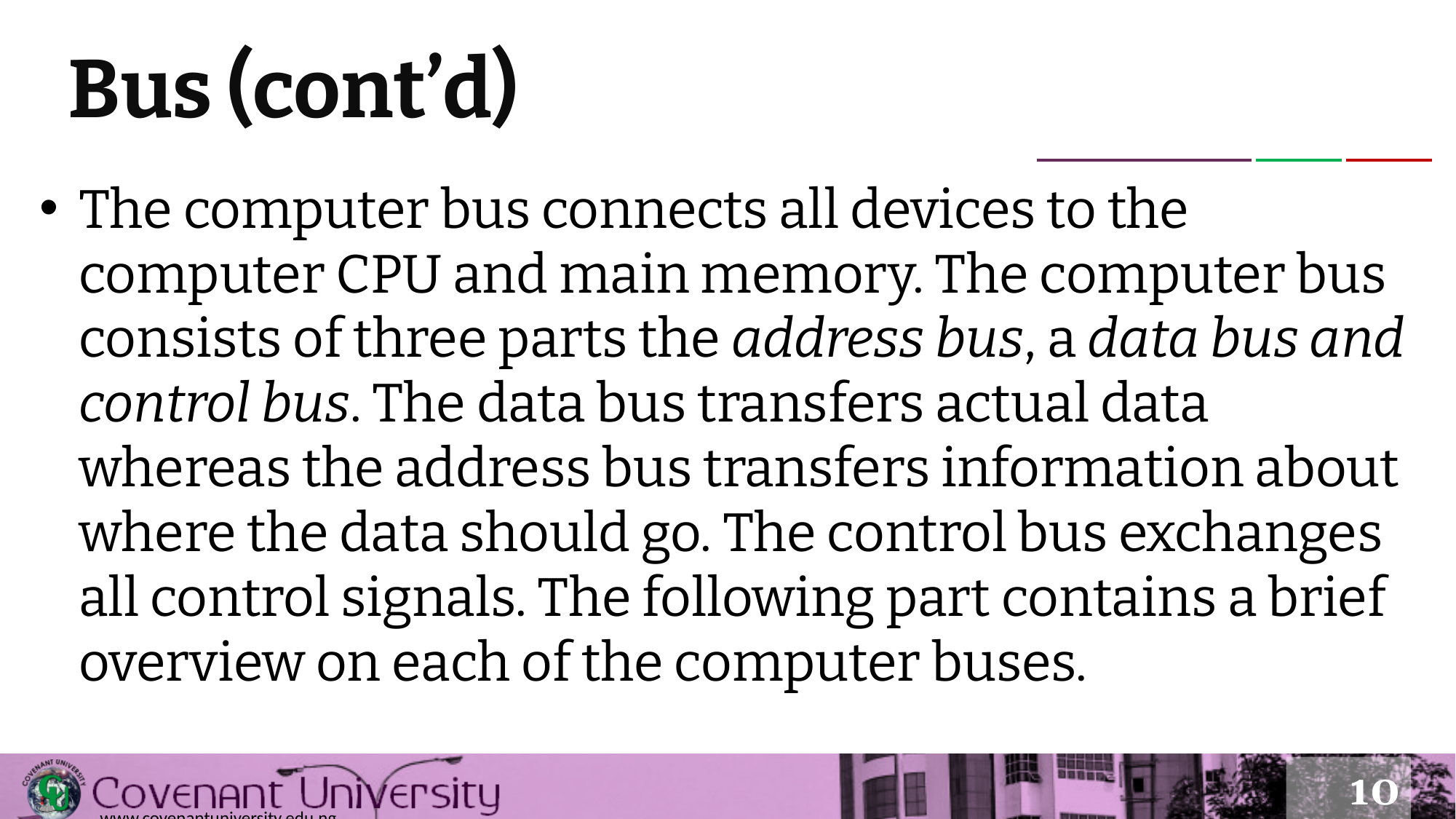

# Bus (cont’d)
The computer bus connects all devices to the computer CPU and main memory. The computer bus consists of three parts the address bus, a data bus and control bus. The data bus transfers actual data whereas the address bus transfers information about where the data should go. The control bus exchanges all control signals. The following part contains a brief overview on each of the computer buses.